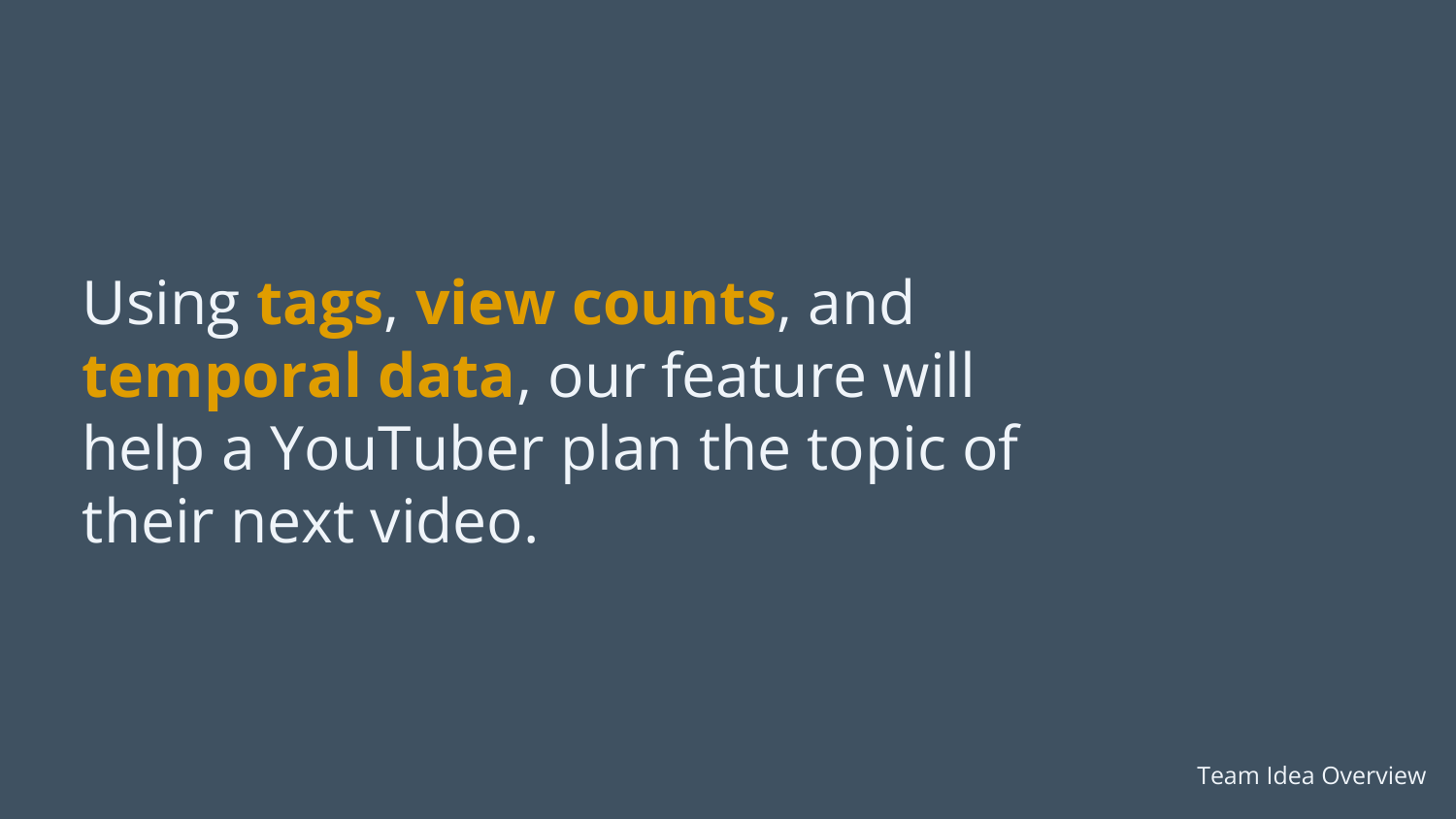

Using tags, view counts, and temporal data, our feature will help a YouTuber plan the topic of their next video.
Team Idea Overview